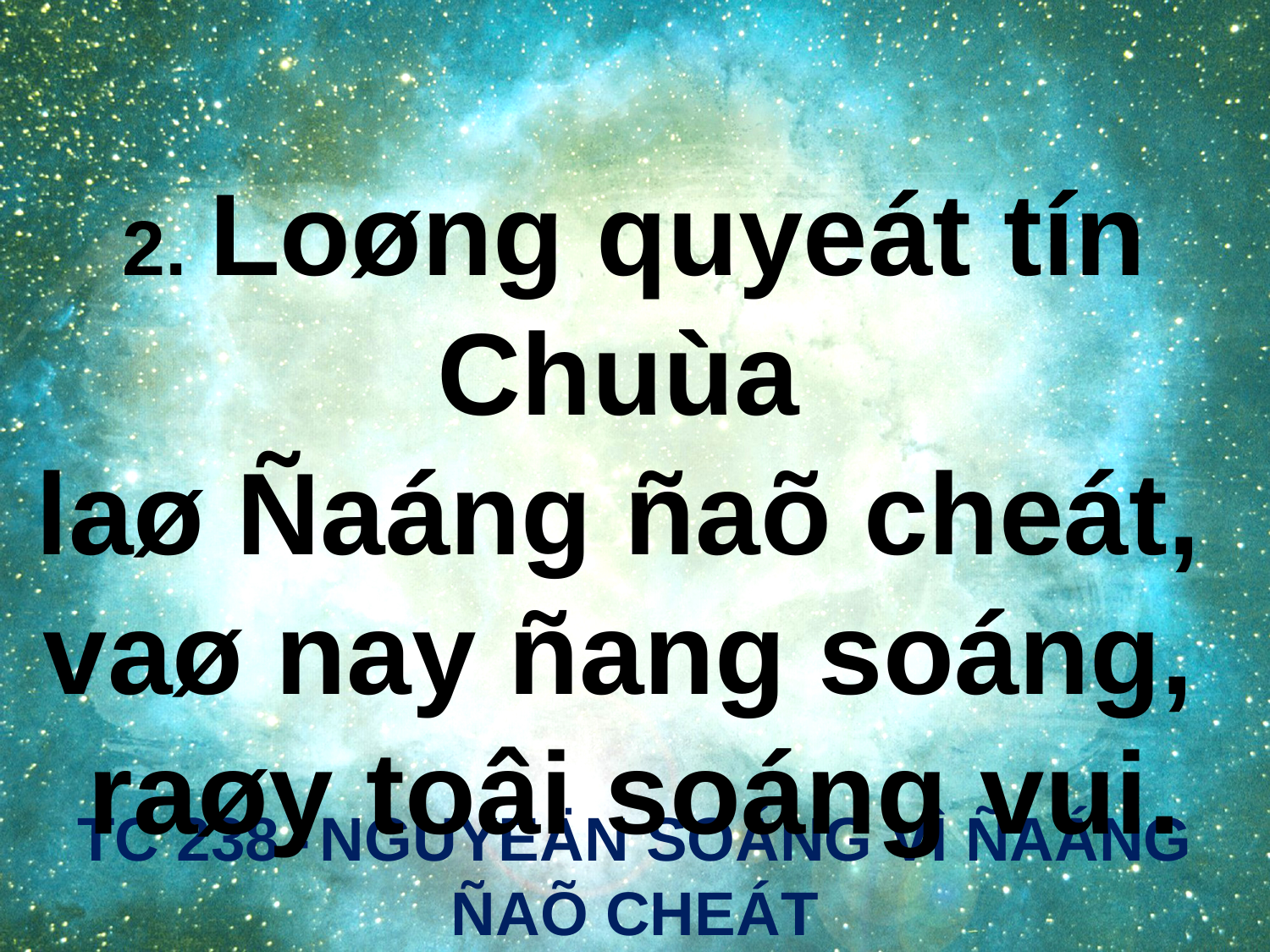

2. Loøng quyeát tín Chuùa
laø Ñaáng ñaõ cheát,
vaø nay ñang soáng,
raøy toâi soáng vui.
TC 238 - NGUYEÄN SOÁNG VÌ ÑAÁNG ÑAÕ CHEÁT